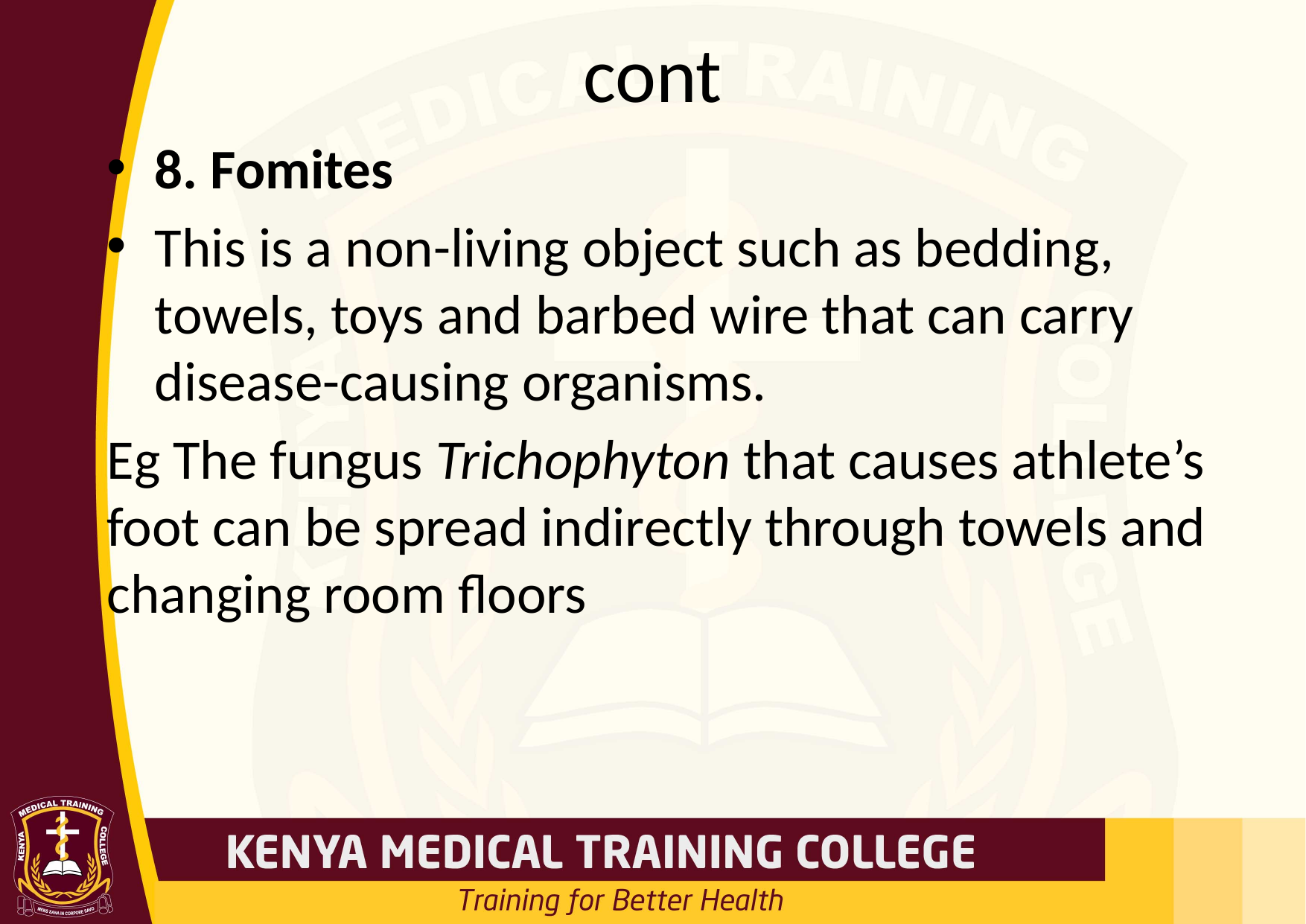

# cont
8. Fomites
This is a non-living object such as bedding, towels, toys and barbed wire that can carry disease-causing organisms.
Eg The fungus Trichophyton that causes athlete’s foot can be spread indirectly through towels and changing room floors